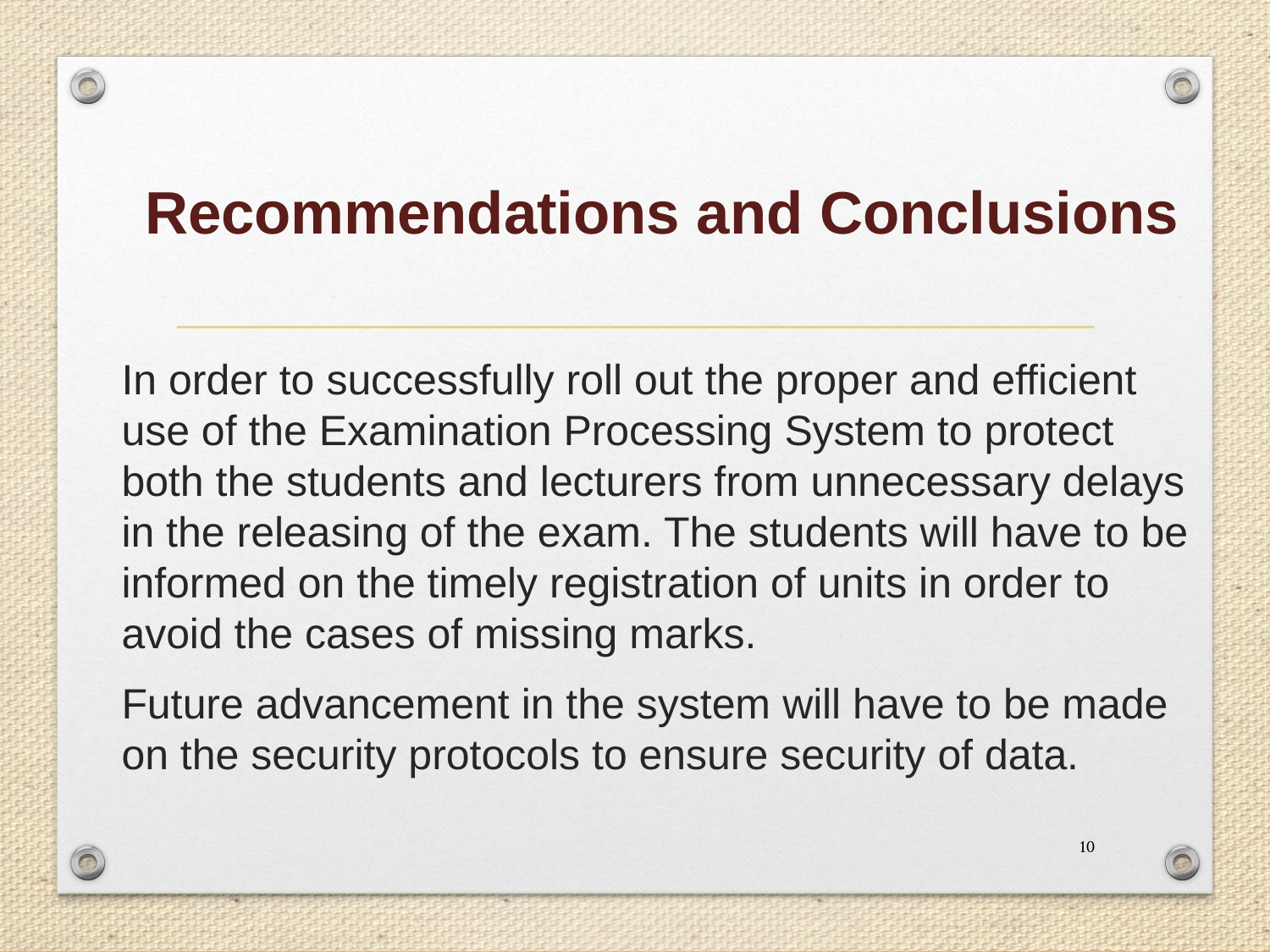

Recommendations and Conclusions
	In order to successfully roll out the proper and efficient use of the Examination Processing System to protect both the students and lecturers from unnecessary delays in the releasing of the exam. The students will have to be informed on the timely registration of units in order to avoid the cases of missing marks.
	Future advancement in the system will have to be made on the security protocols to ensure security of data.

10